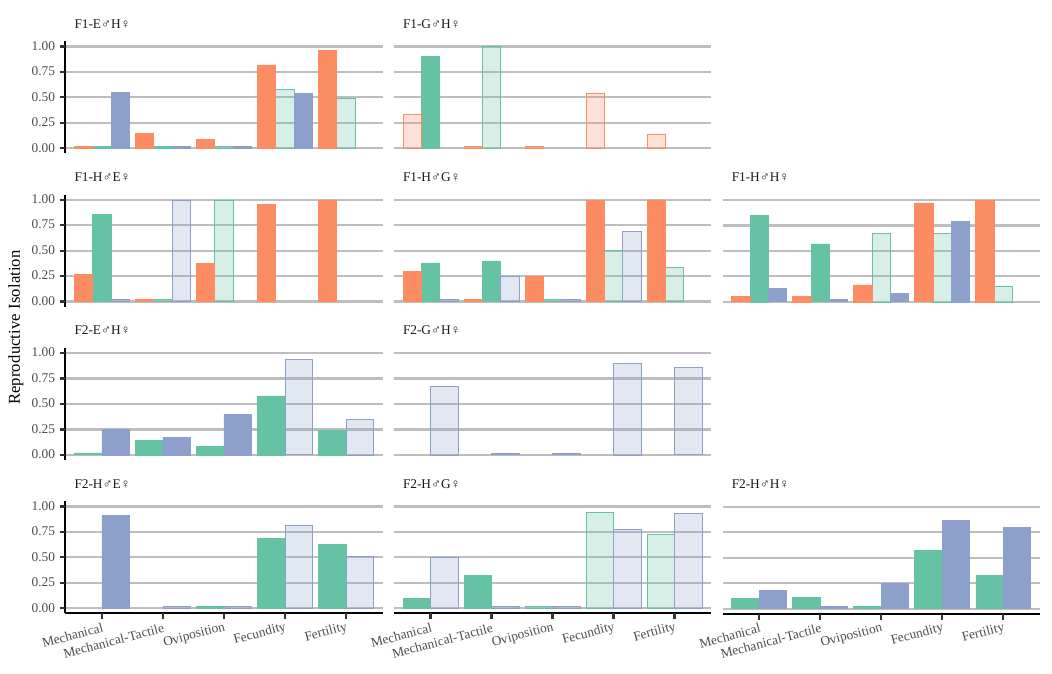

F1-E♂H♀
F1-G♂H♀

1.00

0.75

0.50

0.25

0.00

F1-H♂E♀
F1-H♂G♀
F1-H♂H♀

1.00

0.75

0.50

0.25

0.00

Reproductive Isolation
F2-E♂H♀
F2-G♂H♀

1.00

0.75

0.50

0.25

0.00

F2-H♂E♀
F2-H♂G♀
F2-H♂H♀

1.00

0.75

0.50

0.25

0.00

Fertility
Fertility
Fertility
Fecundity
Fecundity
Fecundity
Oviposition
Oviposition
Oviposition
Mechanical
Mechanical
Mechanical
Mechanical-Tactile
Mechanical-Tactile
Mechanical-Tactile